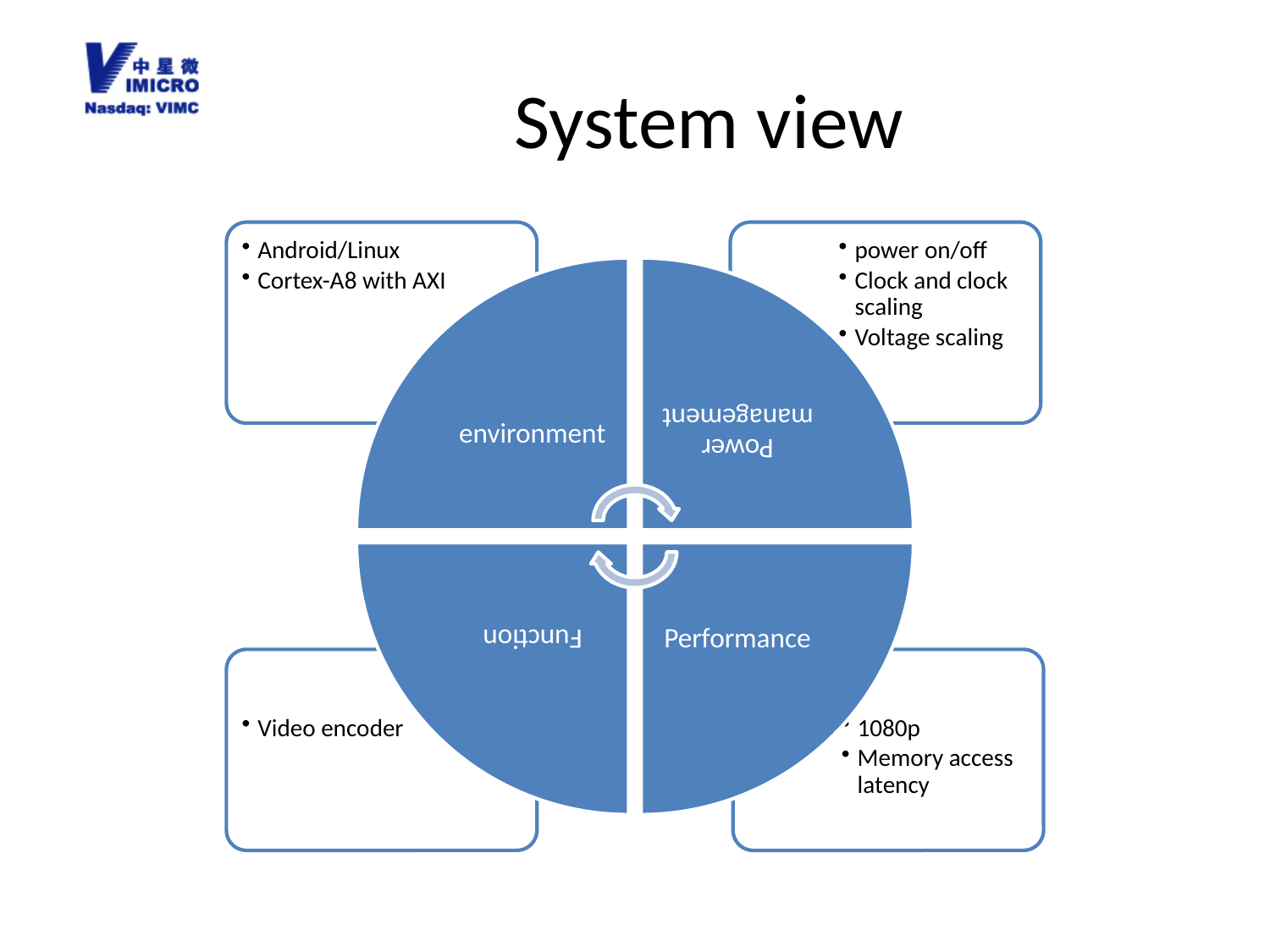

# System view
1080p
Memory access latency
Video encoder
power on/off
Clock and clock scaling
Voltage scaling
Android/Linux
Cortex-A8 with AXI
environment
Power management
Performance
Function